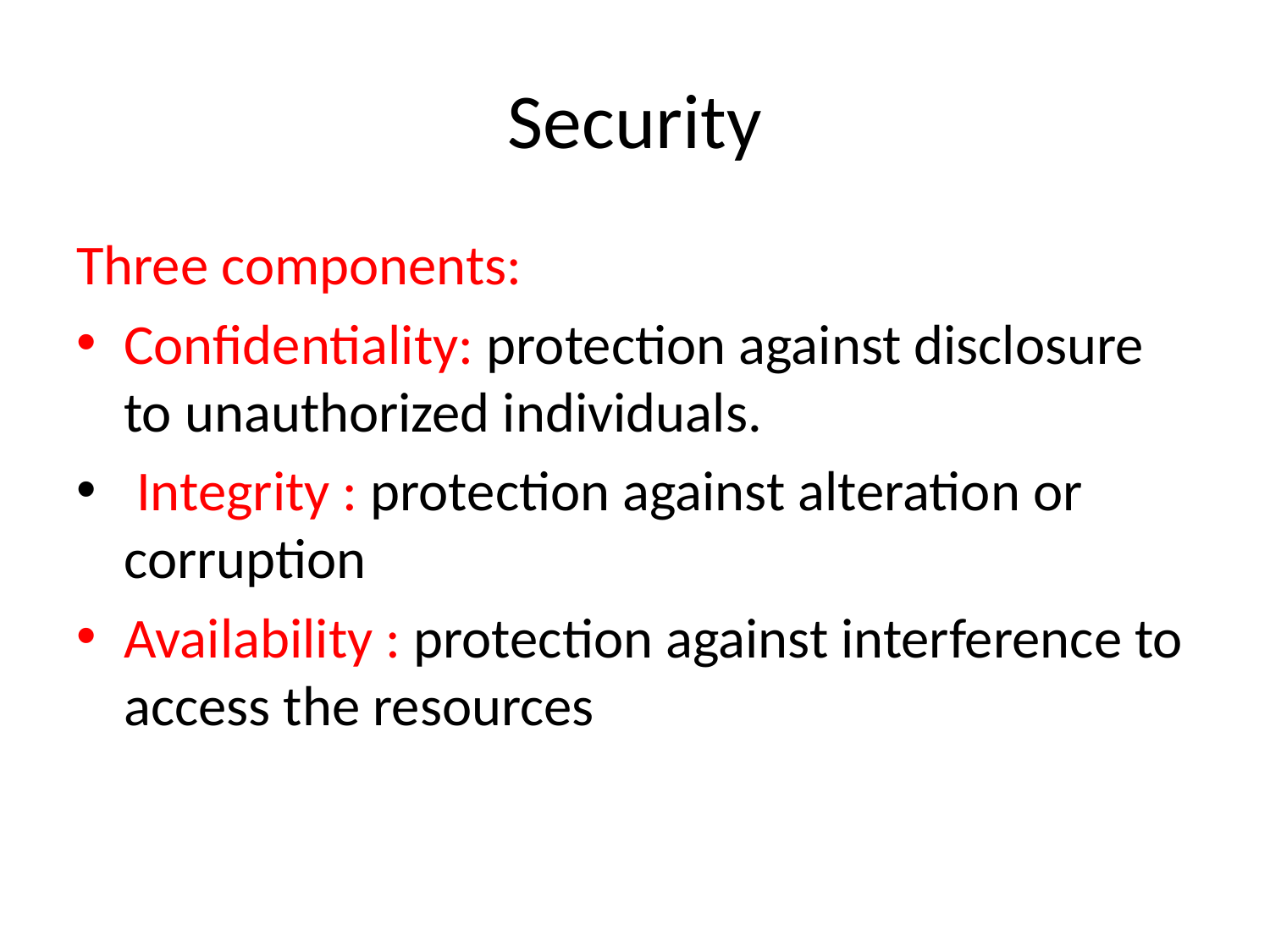

# Security
Three components:
Confidentiality: protection against disclosure to unauthorized individuals.
 Integrity : protection against alteration or  corruption
Availability : protection against interference to access the resources